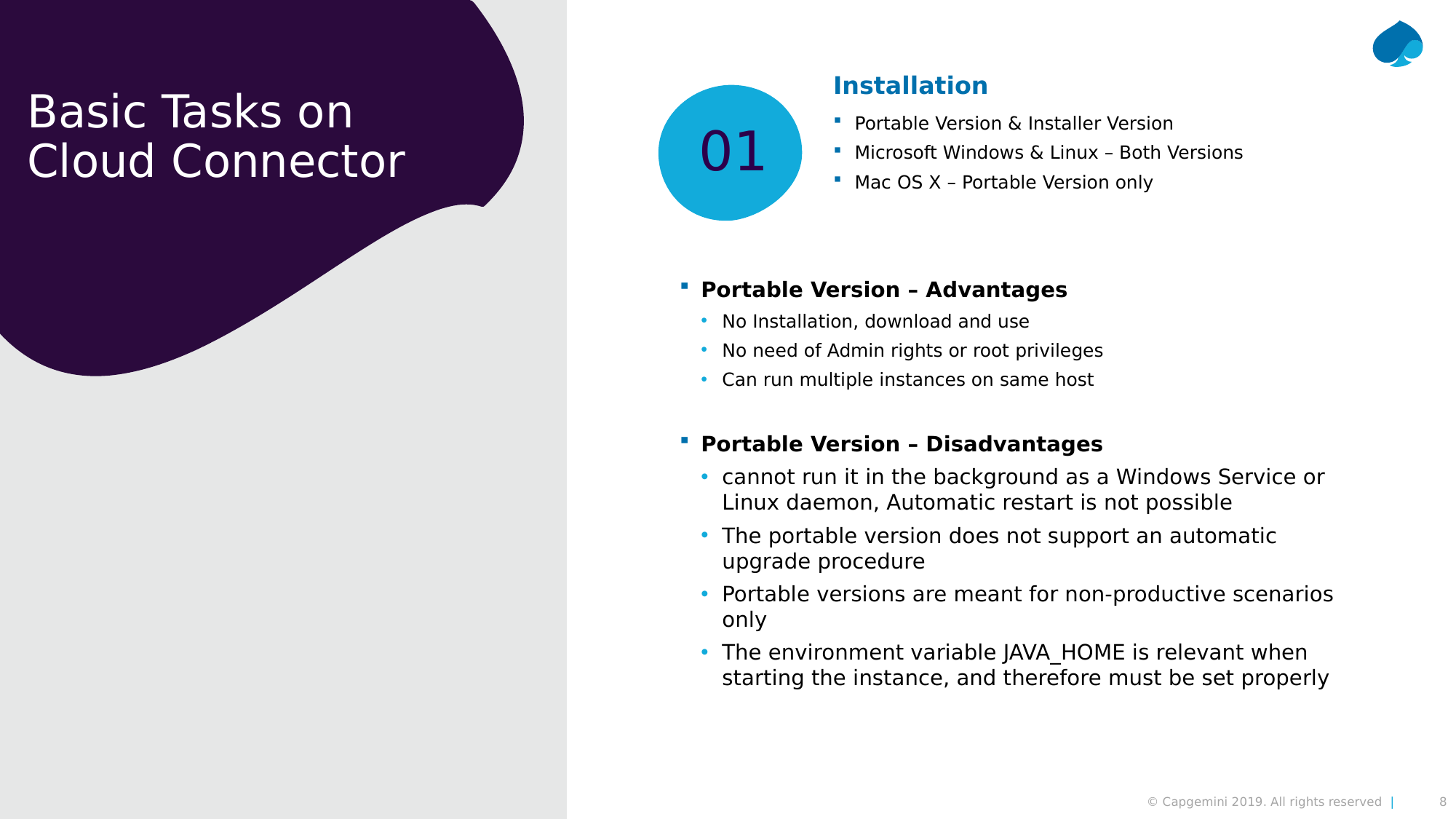

# Basic Tasks on Cloud Connector
Installation

Portable Version & Installer Version
Microsoft Windows & Linux – Both Versions
Mac OS X – Portable Version only

01
Portable Version – Advantages
No Installation, download and use
No need of Admin rights or root privileges
Can run multiple instances on same host

Portable Version – Disadvantages
cannot run it in the background as a Windows Service or Linux daemon, Automatic restart is not possible
The portable version does not support an automatic upgrade procedure
Portable versions are meant for non-productive scenarios only
The environment variable JAVA_HOME is relevant when starting the instance, and therefore must be set properly